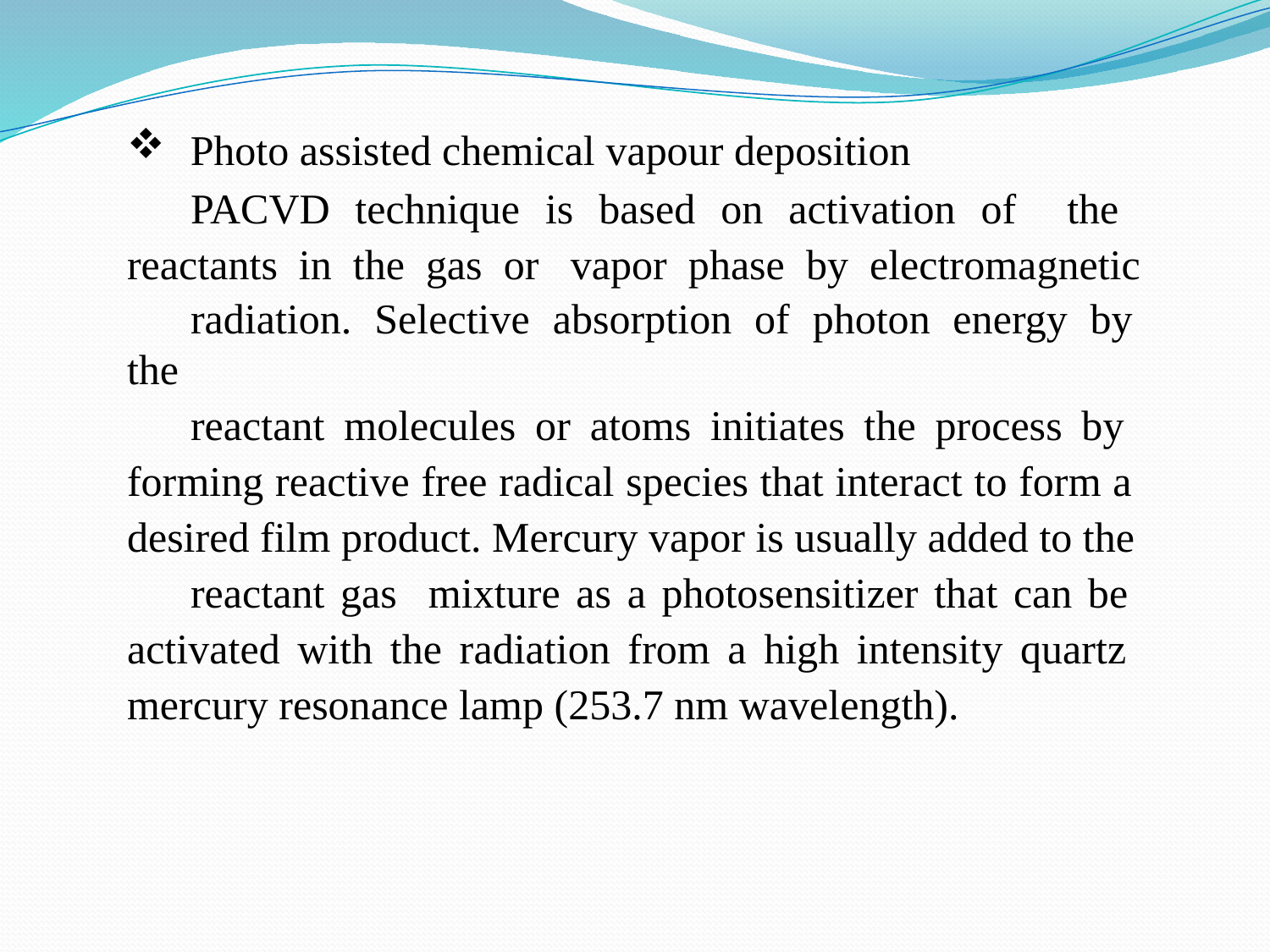

Photo assisted chemical vapour deposition
PACVD technique is based on activation of  the  reactants  in  the  gas  or   vapor  phase  by  electromagnetic
radiation.  Selective  absorption  of  photon  energy  by  the
reactant molecules or atoms initiates the process by  forming reactive free radical species that interact to form a  desired film product. Mercury vapor is usually added to the
reactant gas  mixture as a photosensitizer that can be  activated with the radiation from a high intensity quartz  mercury resonance lamp (253.7 nm wavelength).